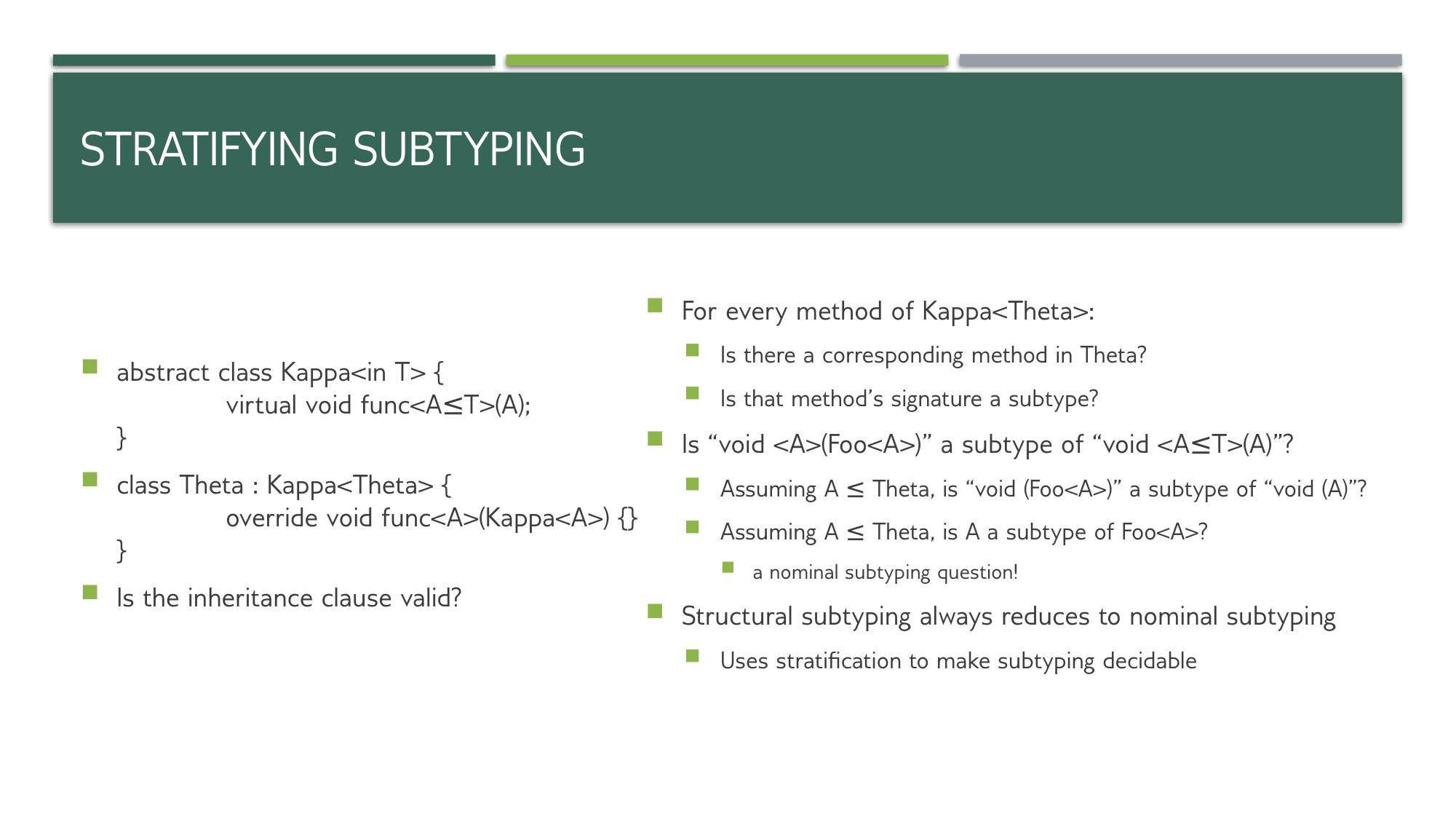

# Stratifying Subtyping
abstract class Kappa<in T> {
	virtual void func<A≤T>(A);
}
class Theta : Kappa<Theta> {
	override void func<A>(Kappa<A>) {}
}
Is the inheritance clause valid?
For every method of Kappa<Theta>:
Is there a corresponding method in Theta?
Is that method’s signature a subtype?
Is “void <A>(Foo<A>)” a subtype of “void <A≤T>(A)”?
Assuming A ≤ Theta, is “void (Foo<A>)” a subtype of “void (A)”?
Assuming A ≤ Theta, is A a subtype of Foo<A>?
a nominal subtyping question!
Structural subtyping always reduces to nominal subtyping
Uses stratification to make subtyping decidable